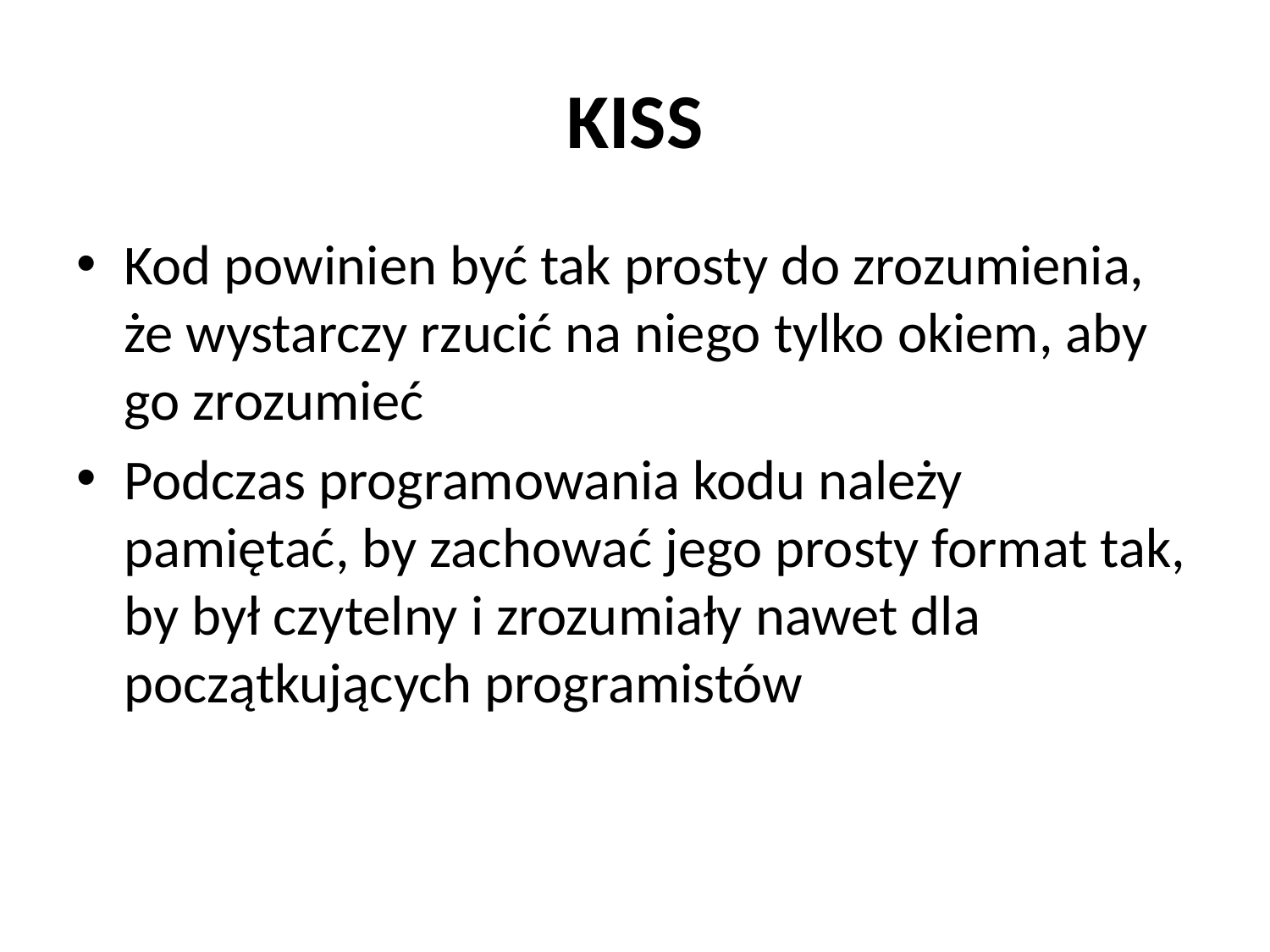

# KISS
Kod powinien być tak prosty do zrozumienia, że wystarczy rzucić na niego tylko okiem, aby go zrozumieć
Podczas programowania kodu należy pamiętać, by zachować jego prosty format tak, by był czytelny i zrozumiały nawet dla początkujących programistów